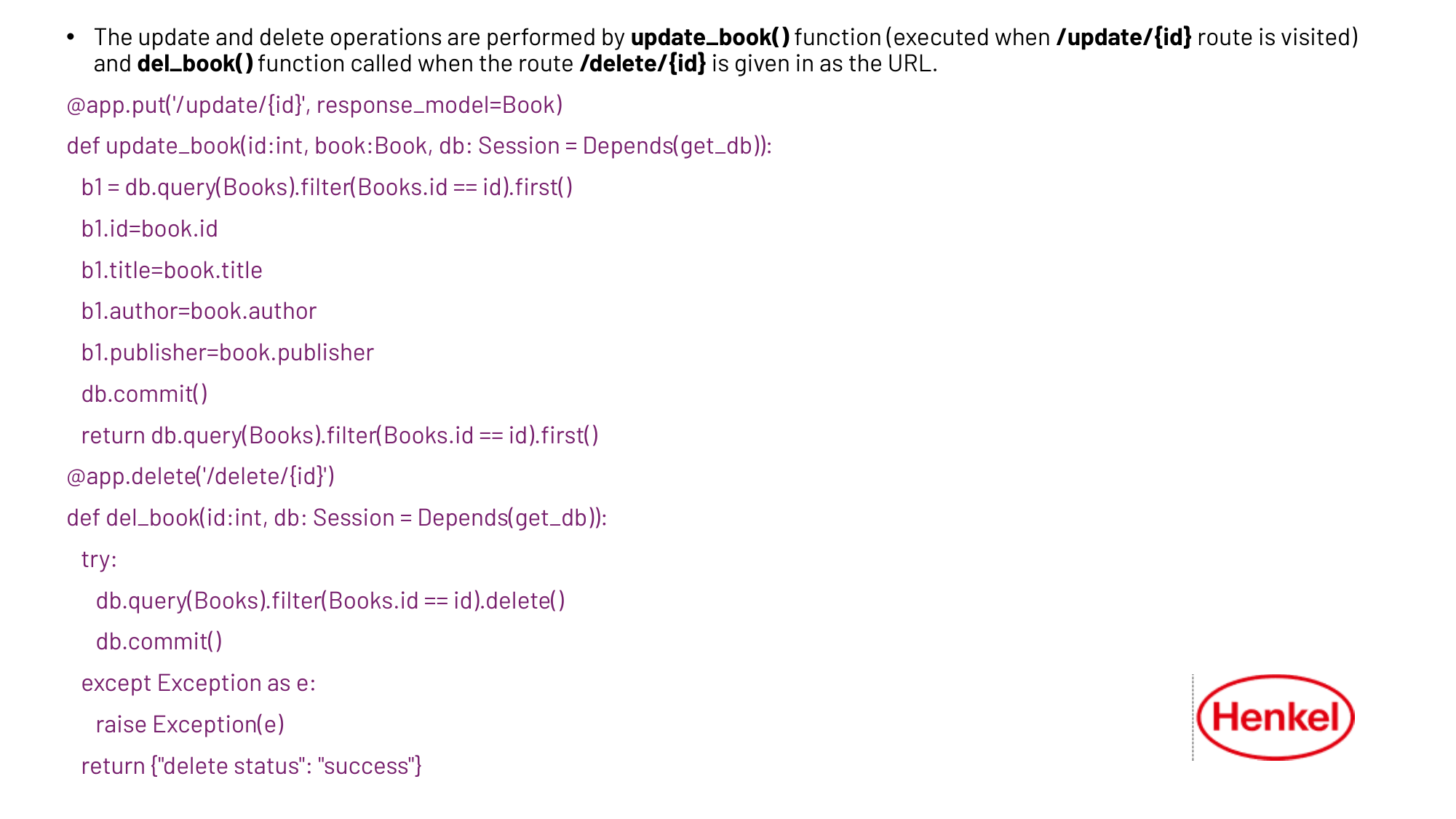

The update and delete operations are performed by update_book() function (executed when /update/{id} route is visited) and del_book() function called when the route /delete/{id} is given in as the URL.
@app.put('/update/{id}', response_model=Book)
def update_book(id:int, book:Book, db: Session = Depends(get_db)):
   b1 = db.query(Books).filter(Books.id == id).first()
   b1.id=book.id
   b1.title=book.title
   b1.author=book.author
   b1.publisher=book.publisher
   db.commit()
   return db.query(Books).filter(Books.id == id).first()
@app.delete('/delete/{id}')
def del_book(id:int, db: Session = Depends(get_db)):
   try:
      db.query(Books).filter(Books.id == id).delete()
      db.commit()
   except Exception as e:
      raise Exception(e)
   return {"delete status": "success"}